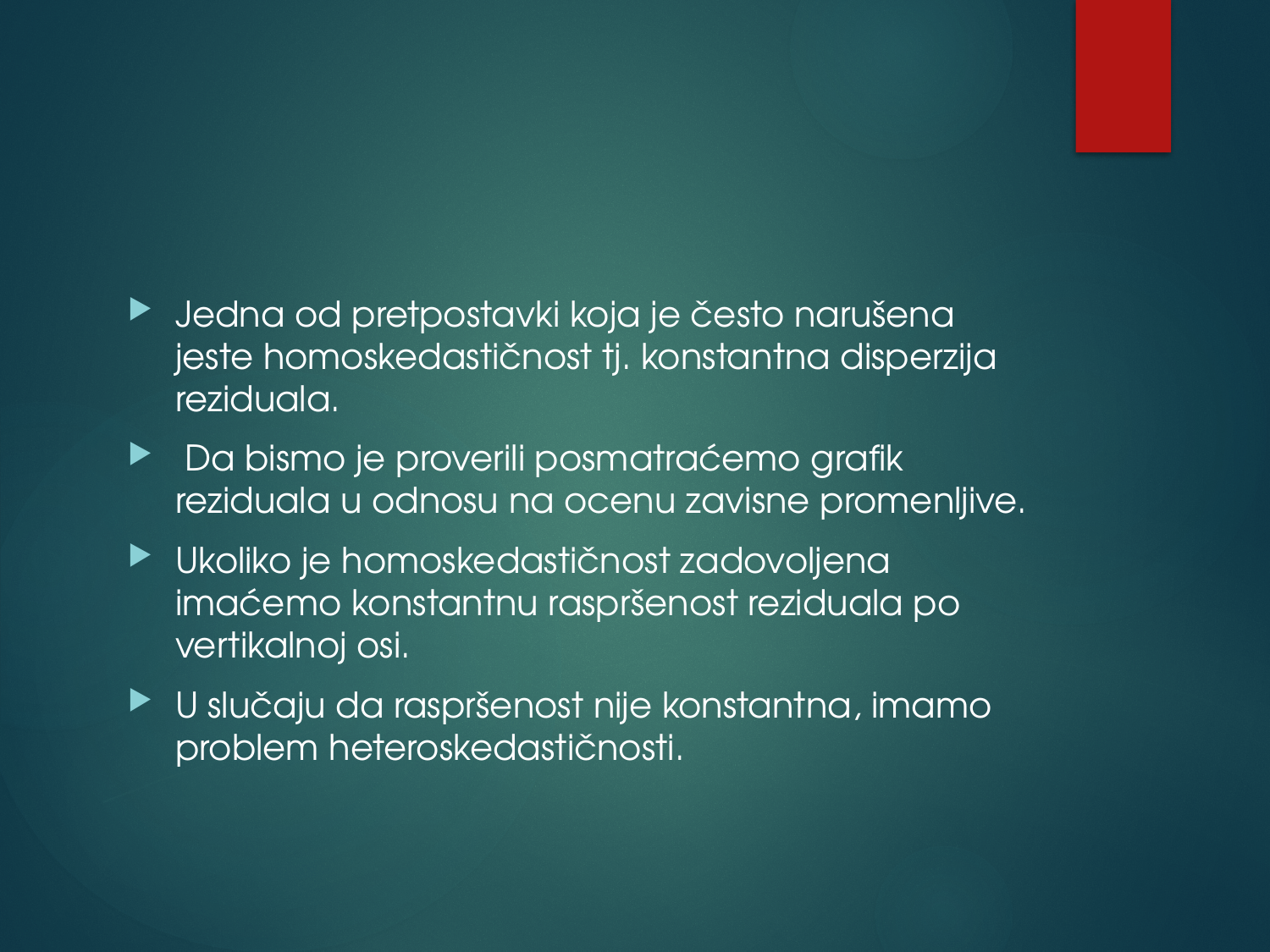

#
Jedna od pretpostavki koja je često narušena jeste homoskedastičnost tj. konstantna disperzija reziduala.
 Da bismo je proverili posmatraćemo grafik reziduala u odnosu na ocenu zavisne promenljive.
Ukoliko je homoskedastičnost zadovoljena imaćemo konstantnu raspršenost reziduala po vertikalnoj osi.
U slučaju da raspršenost nije konstantna, imamo problem heteroskedastičnosti.